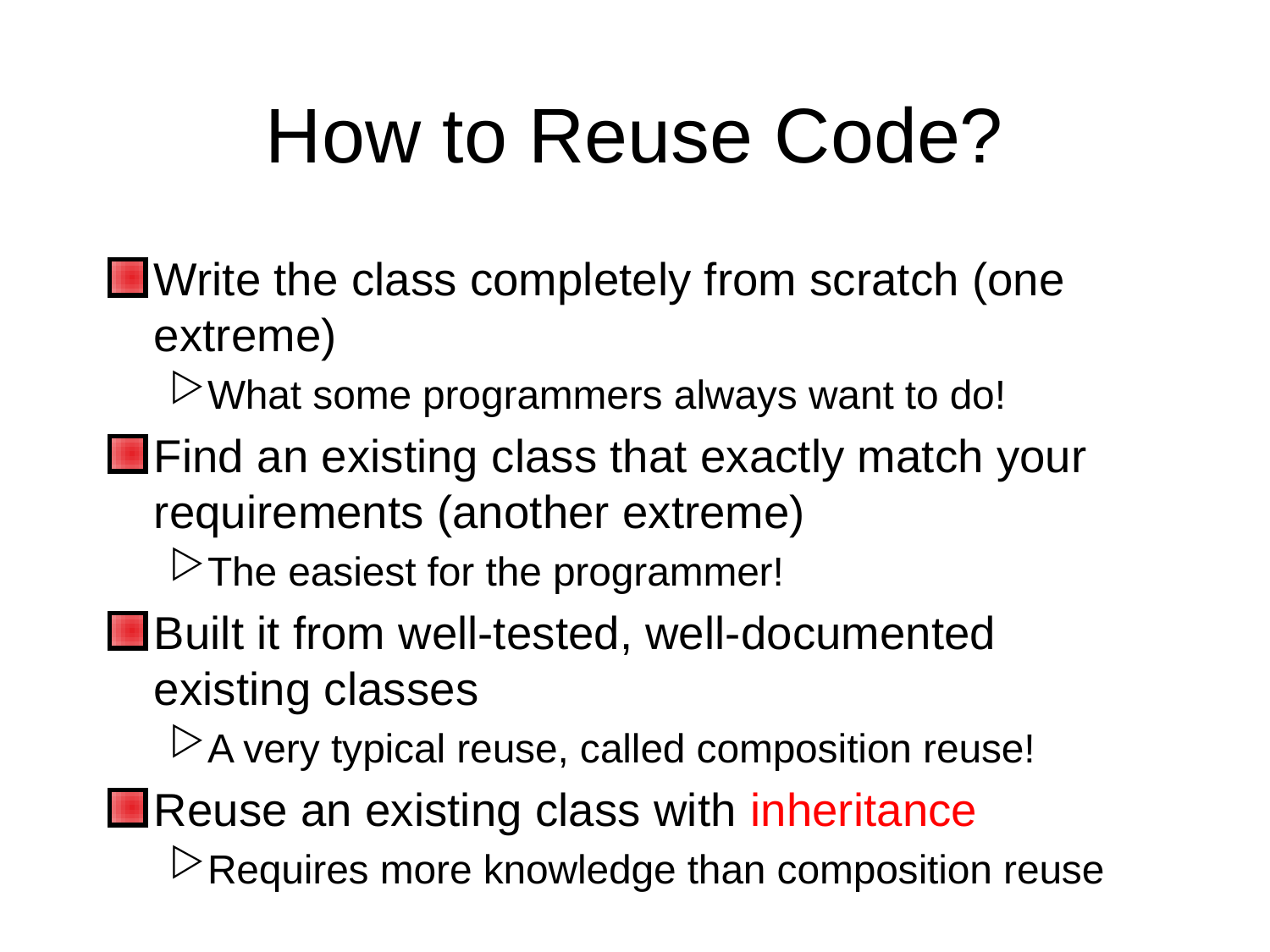

# How to Reuse Code?
Write the class completely from scratch (one extreme)
What some programmers always want to do!
Find an existing class that exactly match your requirements (another extreme)
The easiest for the programmer!
Built it from well-tested, well-documented existing classes
A very typical reuse, called composition reuse!
Reuse an existing class with inheritance
Requires more knowledge than composition reuse